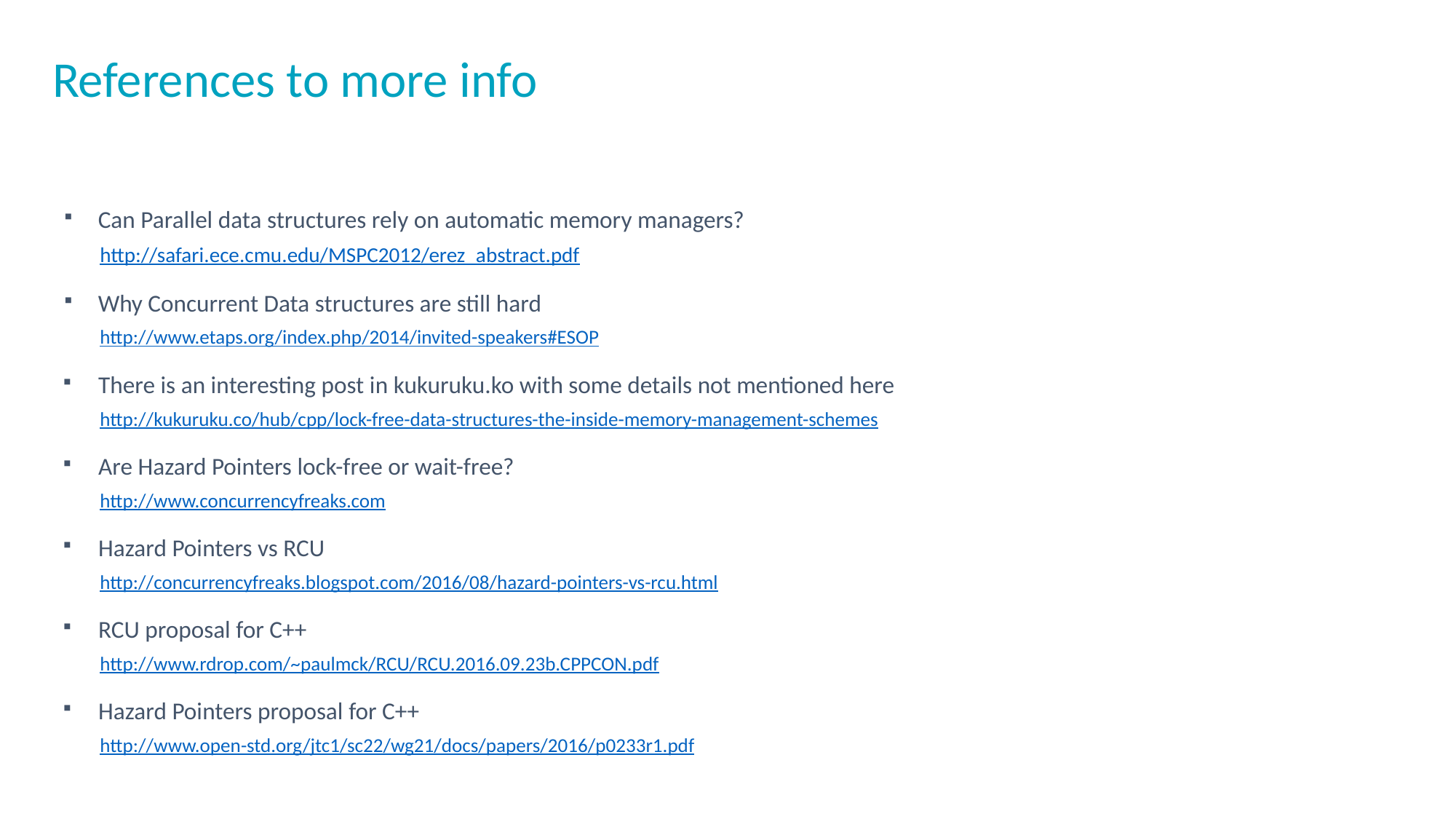

# References to more info
Can Parallel data structures rely on automatic memory managers?
http://safari.ece.cmu.edu/MSPC2012/erez_abstract.pdf
Why Concurrent Data structures are still hard
http://www.etaps.org/index.php/2014/invited-speakers#ESOP
There is an interesting post in kukuruku.ko with some details not mentioned here
http://kukuruku.co/hub/cpp/lock-free-data-structures-the-inside-memory-management-schemes
Are Hazard Pointers lock-free or wait-free?
http://www.concurrencyfreaks.com
Hazard Pointers vs RCU
http://concurrencyfreaks.blogspot.com/2016/08/hazard-pointers-vs-rcu.html
RCU proposal for C++
http://www.rdrop.com/~paulmck/RCU/RCU.2016.09.23b.CPPCON.pdf
Hazard Pointers proposal for C++
http://www.open-std.org/jtc1/sc22/wg21/docs/papers/2016/p0233r1.pdf